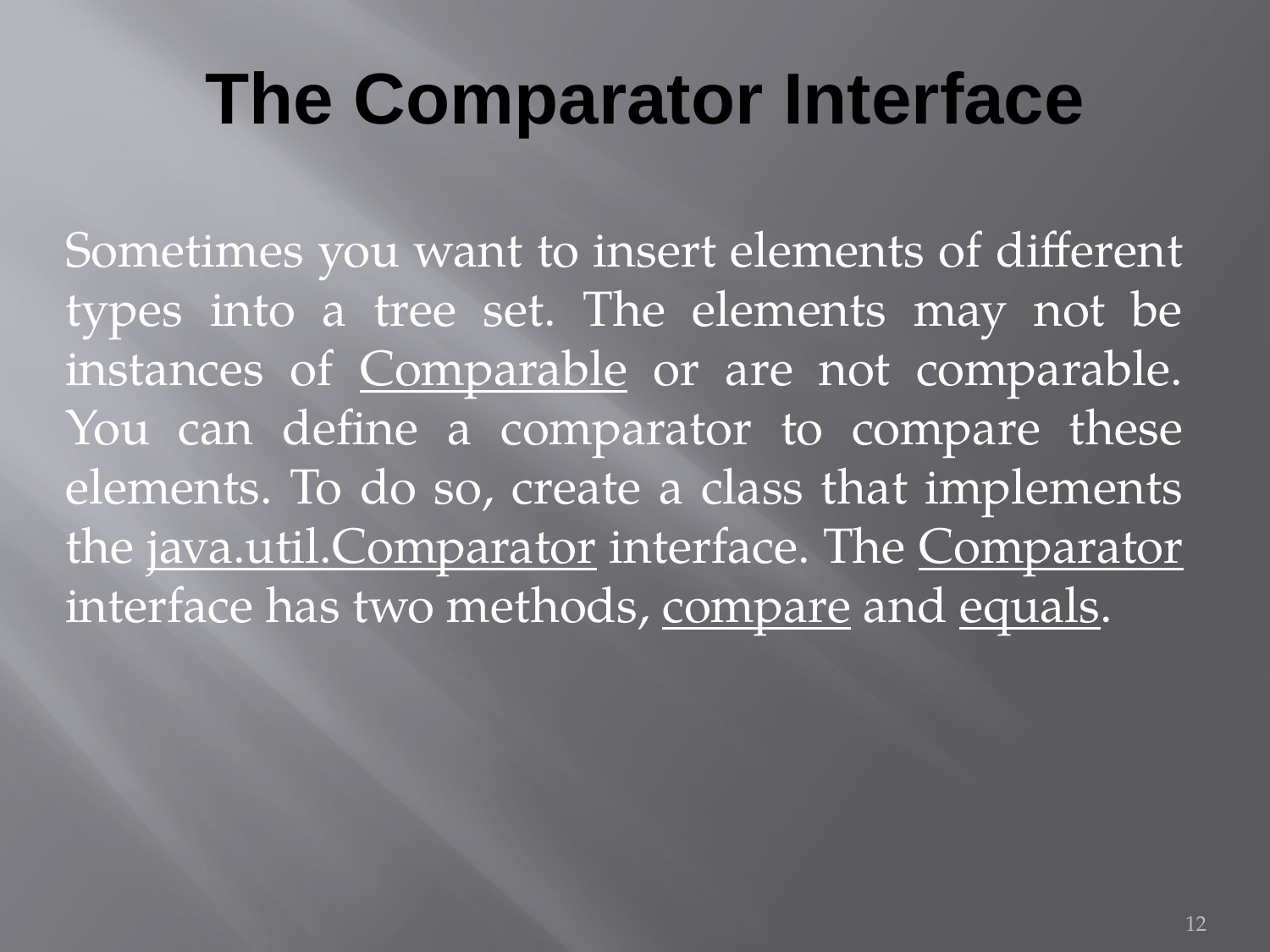

# The Comparator Interface
Sometimes you want to insert elements of different types into a tree set. The elements may not be instances of Comparable or are not comparable. You can define a comparator to compare these elements. To do so, create a class that implements the java.util.Comparator interface. The Comparator interface has two methods, compare and equals.

12